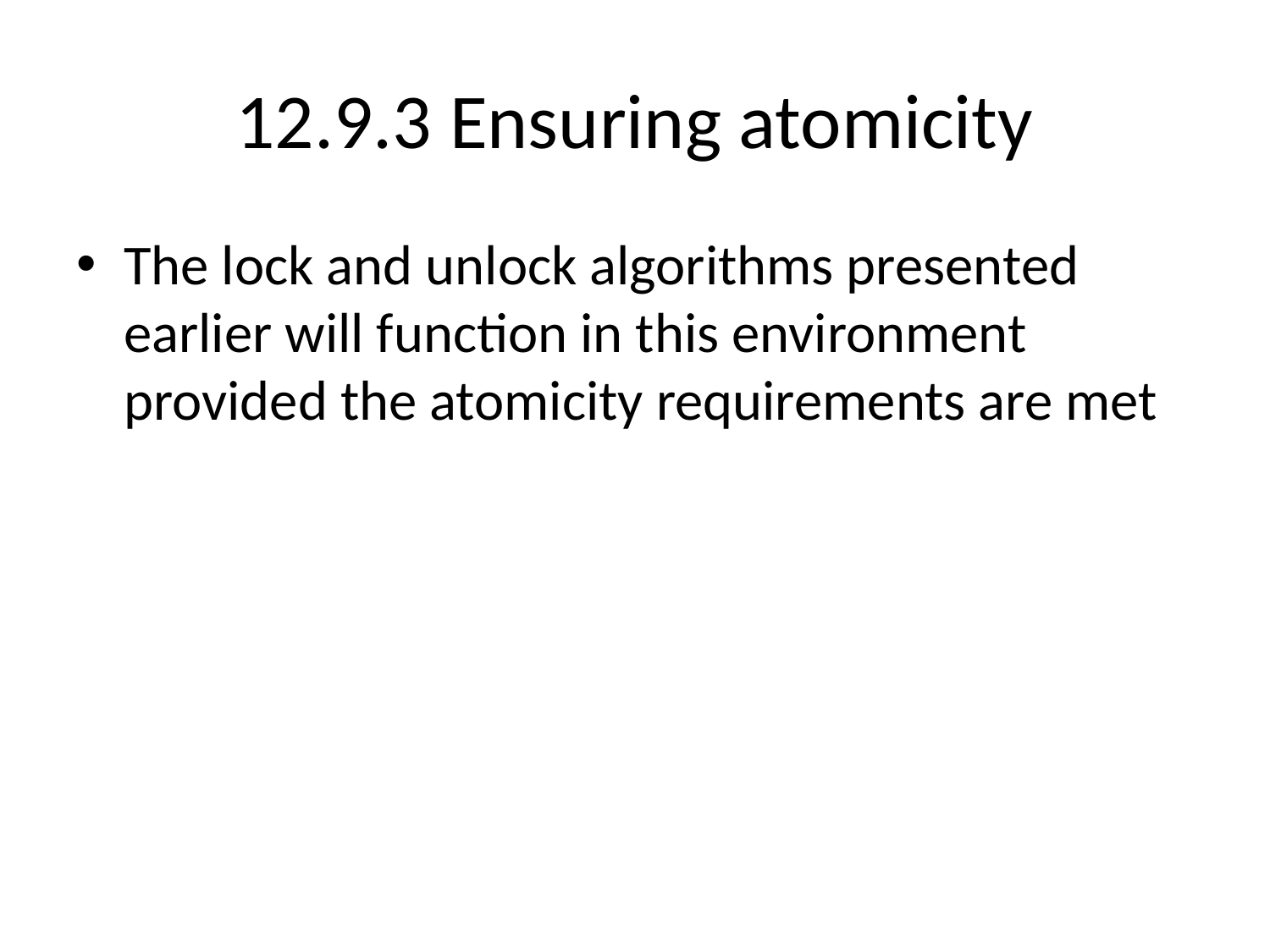

# 12.9.3 Ensuring atomicity
The lock and unlock algorithms presented earlier will function in this environment provided the atomicity requirements are met